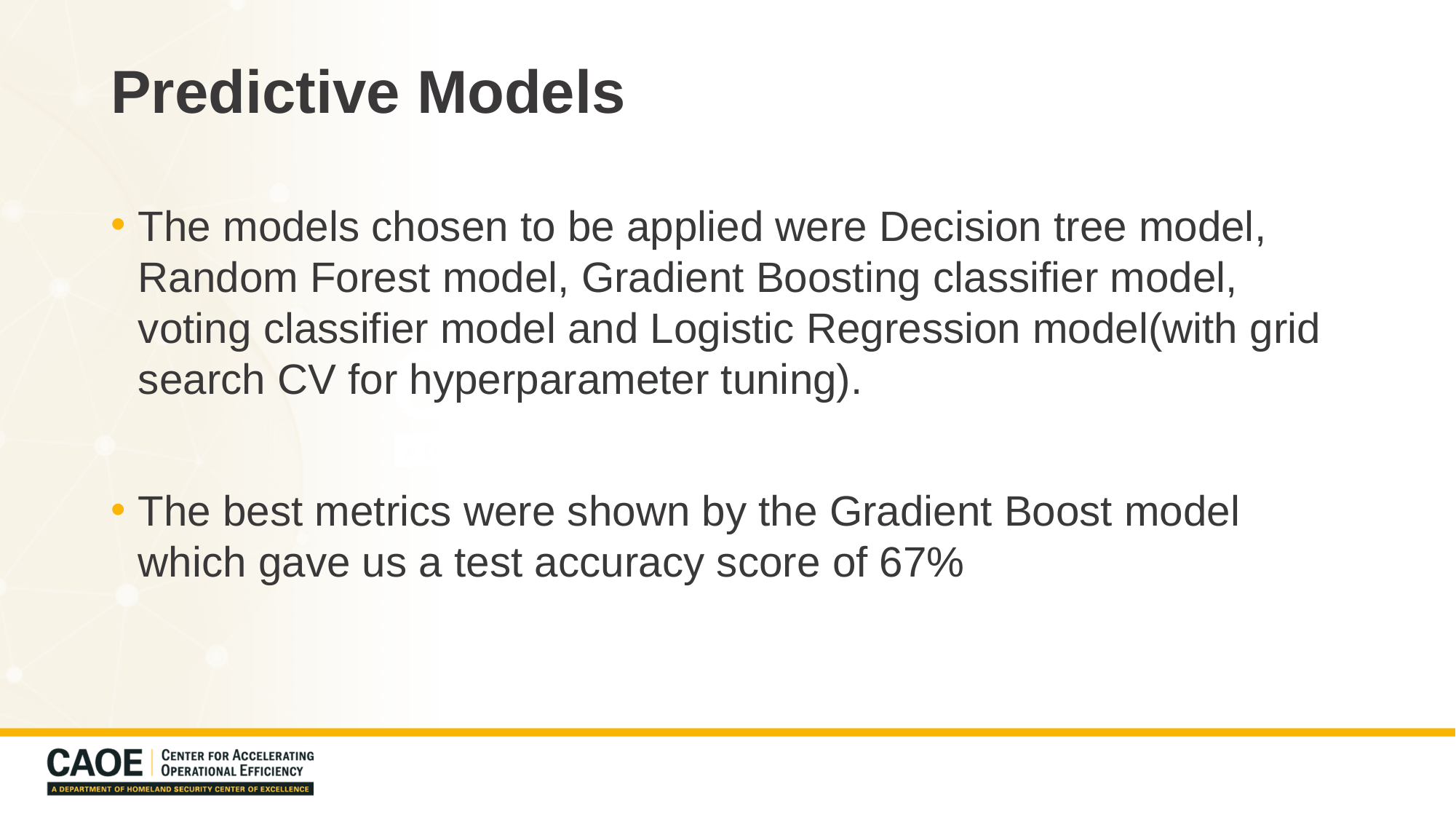

# Predictive Models
The models chosen to be applied were Decision tree model, Random Forest model, Gradient Boosting classifier model, voting classifier model and Logistic Regression model(with grid search CV for hyperparameter tuning).

The best metrics were shown by the Gradient Boost model which gave us a test accuracy score of 67%